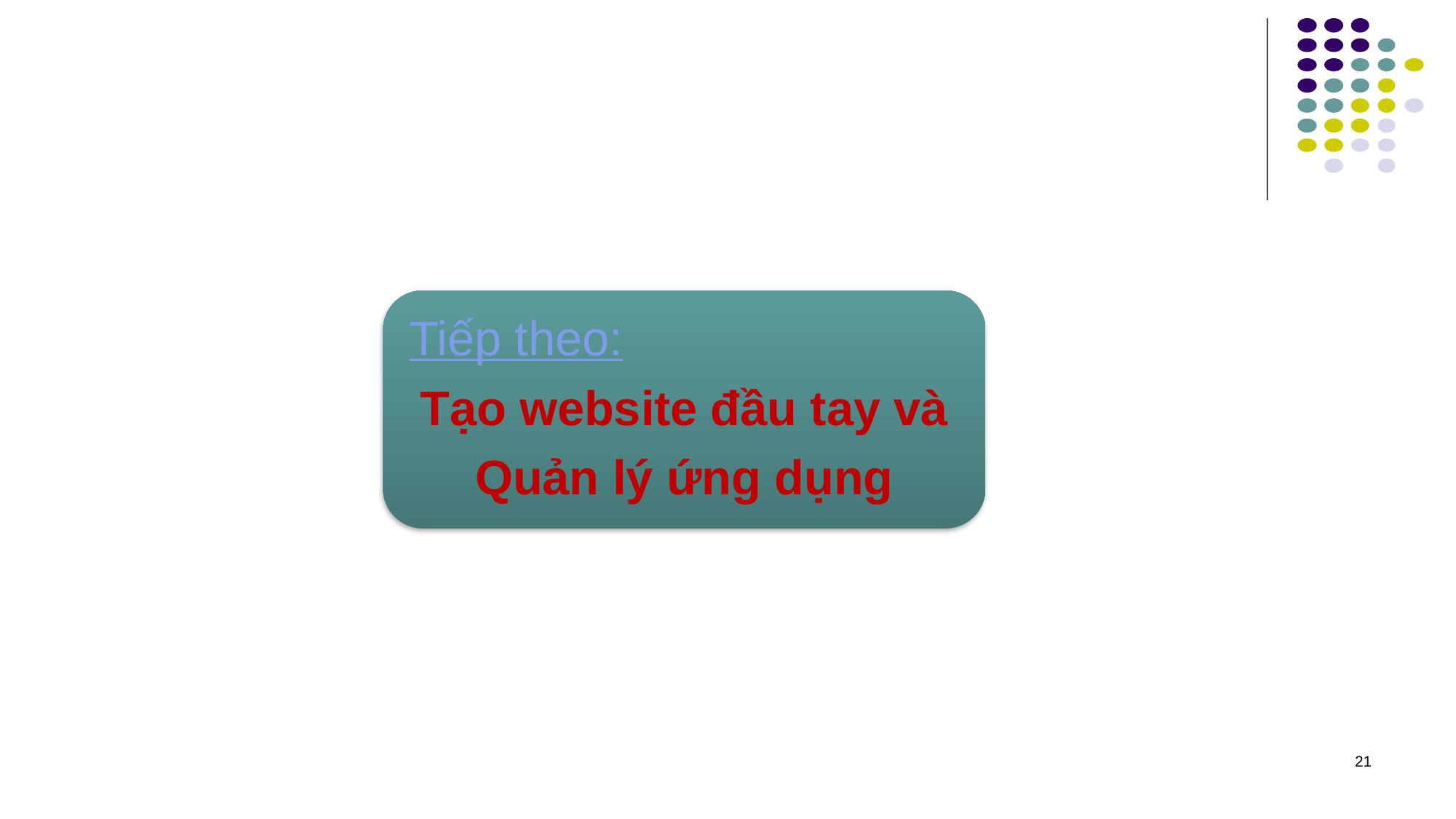

Tiếp theo:
Tạo website đầu tay và
Quản lý ứng dụng
21